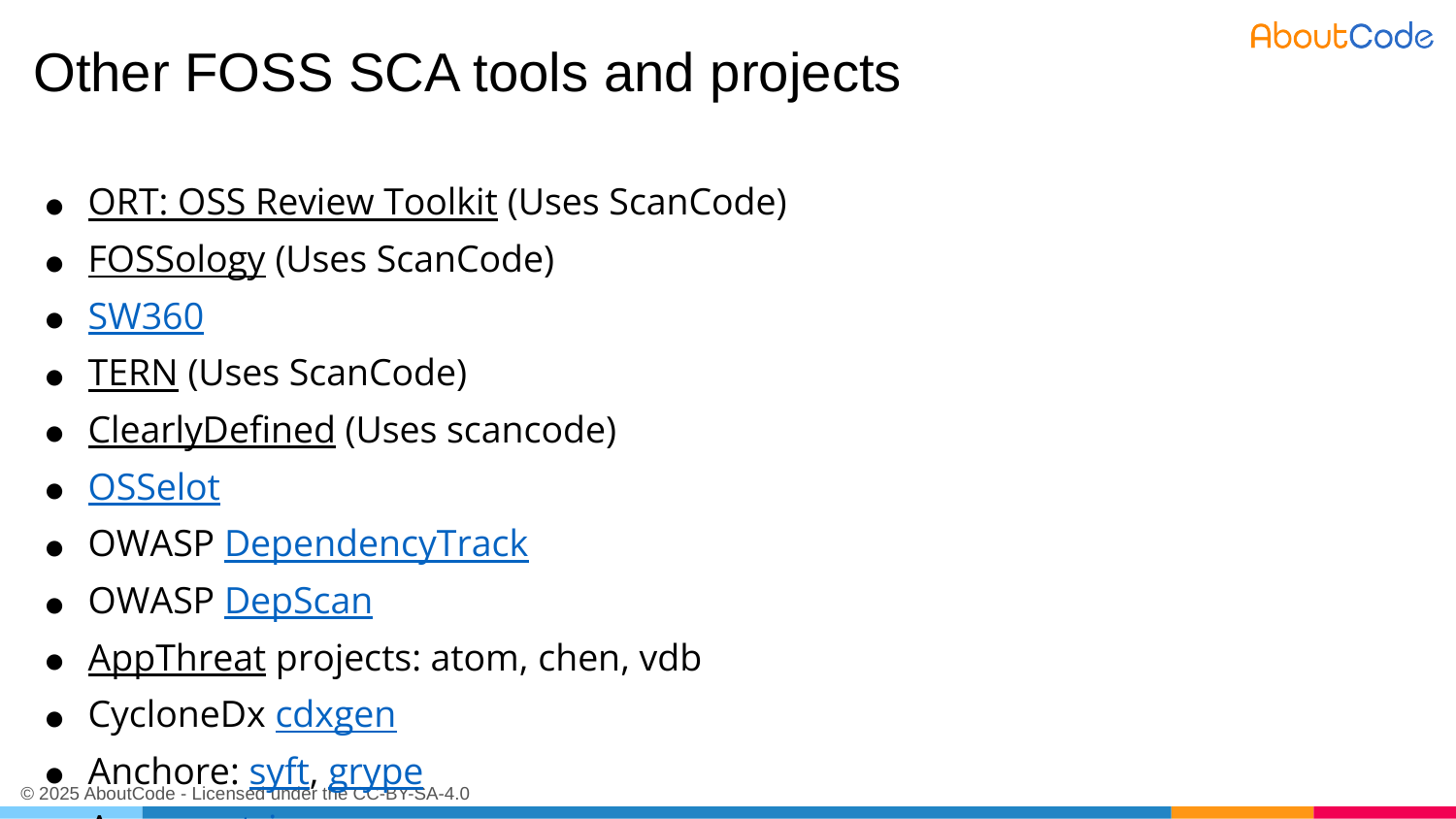

# Other FOSS SCA tools and projects
ORT: OSS Review Toolkit (Uses ScanCode)
FOSSology (Uses ScanCode)
SW360
TERN (Uses ScanCode)
ClearlyDefined (Uses scancode)
OSSelot
OWASP DependencyTrack
OWASP DepScan
AppThreat projects: atom, chen, vdb
CycloneDx cdxgen
Anchore: syft, grype
Aquasec trivy